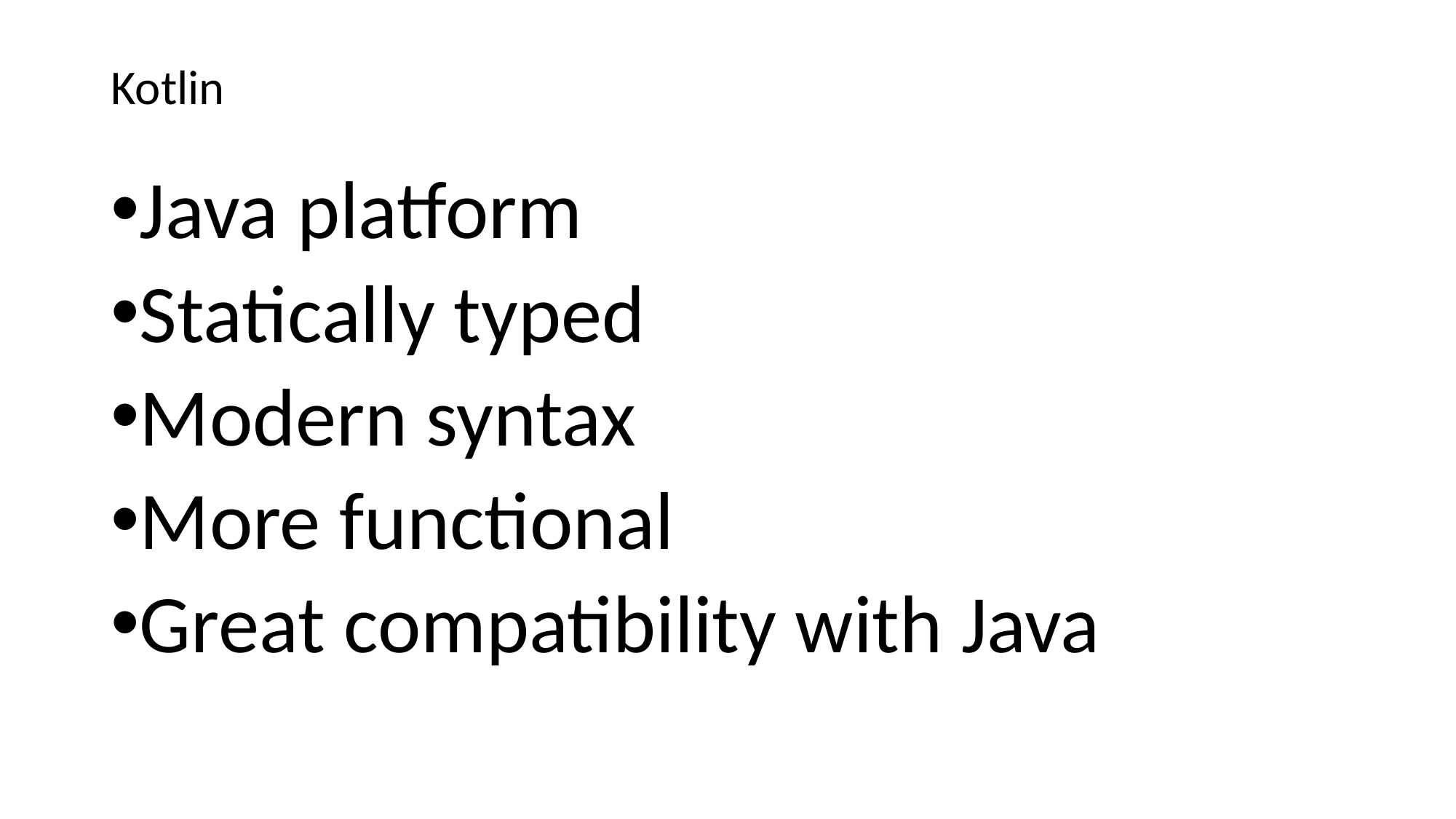

# Kotlin
Java platform
Statically typed
Modern syntax
More functional
Great compatibility with Java